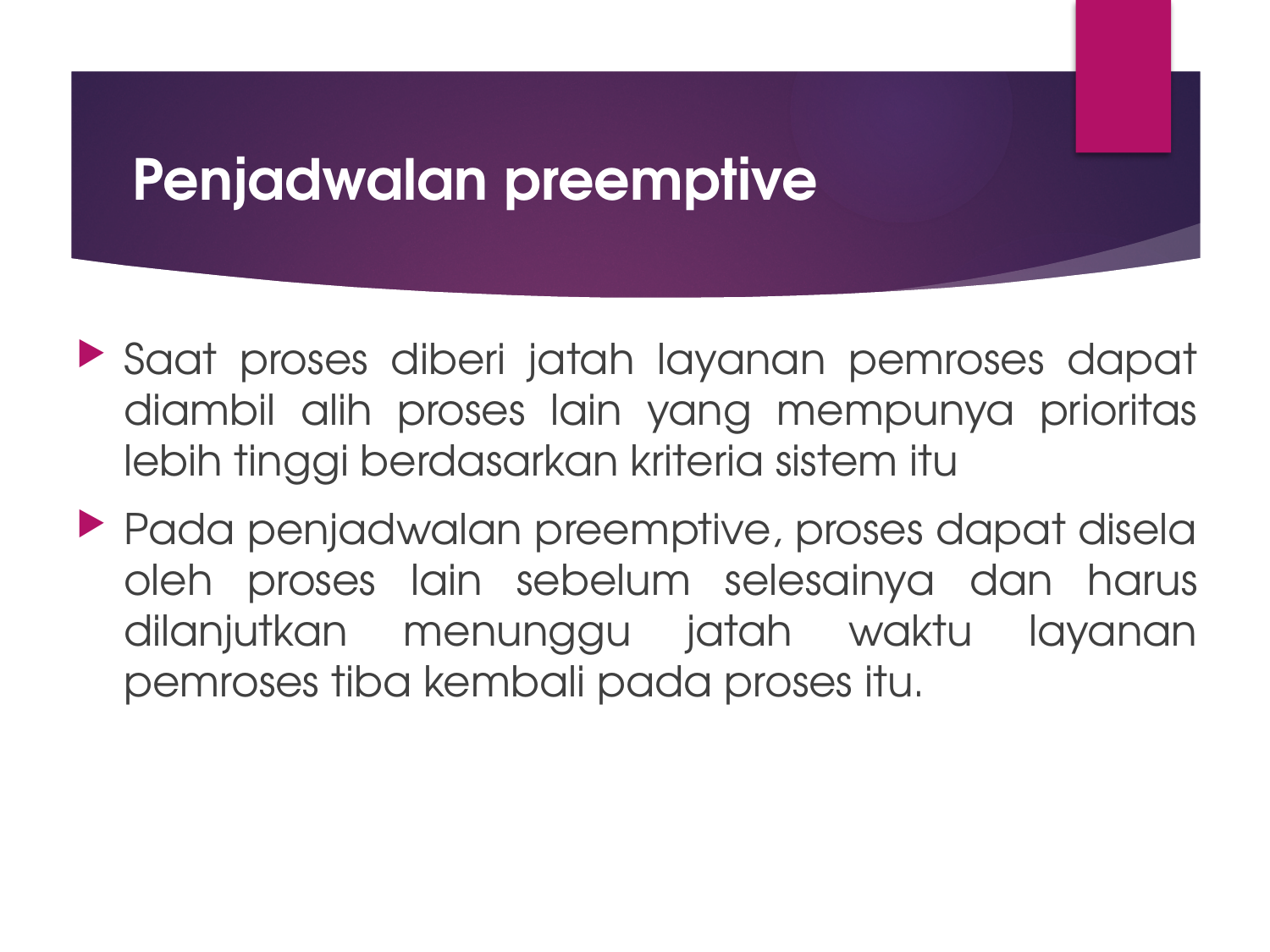

# Penjadwalan preemptive
Saat proses diberi jatah layanan pemroses dapat diambil alih proses lain yang mempunya prioritas lebih tinggi berdasarkan kriteria sistem itu
Pada penjadwalan preemptive, proses dapat disela oleh proses lain sebelum selesainya dan harus dilanjutkan menunggu jatah waktu layanan pemroses tiba kembali pada proses itu.